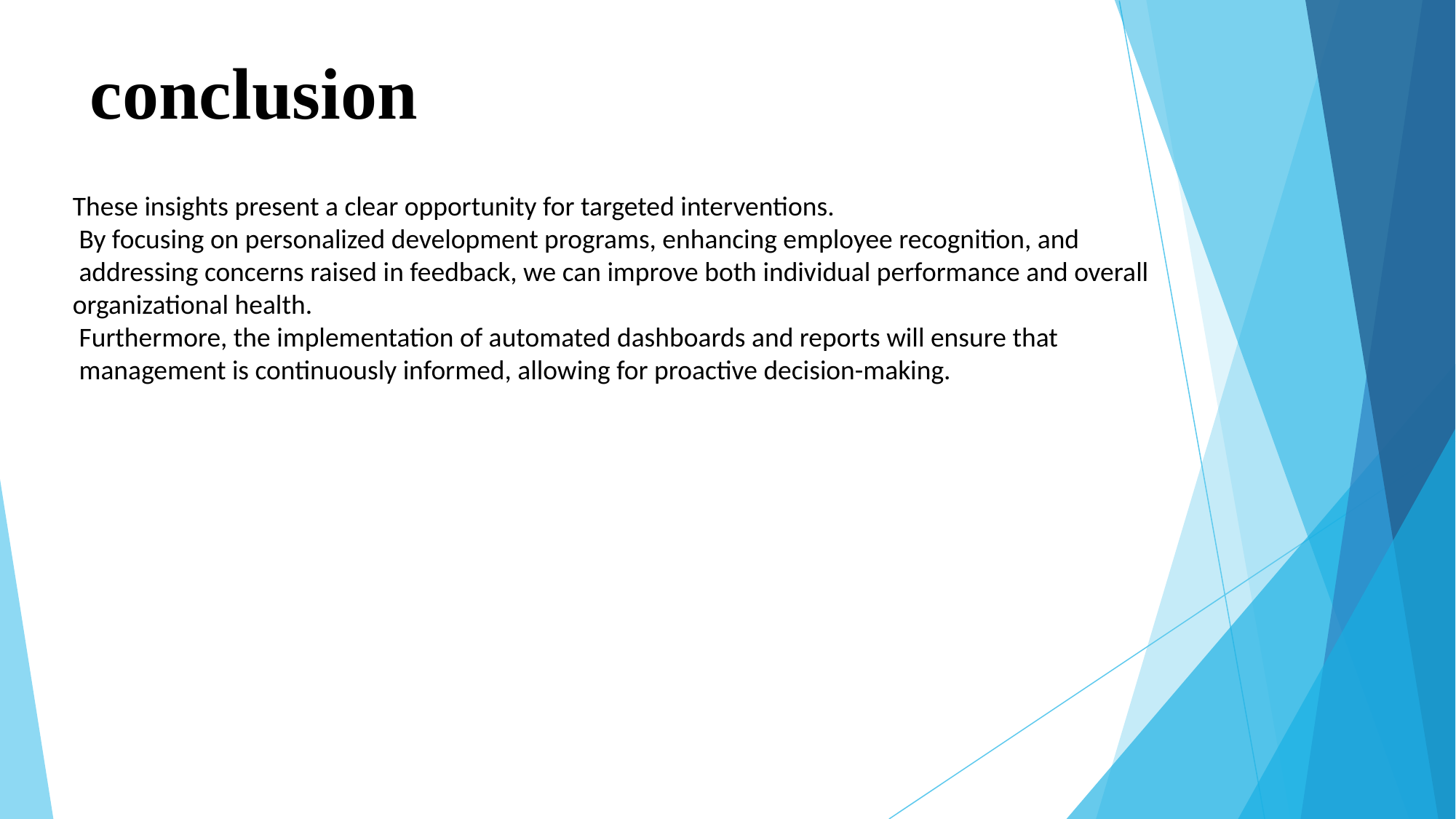

# conclusion
These insights present a clear opportunity for targeted interventions.
 By focusing on personalized development programs, enhancing employee recognition, and
 addressing concerns raised in feedback, we can improve both individual performance and overall
organizational health.
 Furthermore, the implementation of automated dashboards and reports will ensure that
 management is continuously informed, allowing for proactive decision-making.